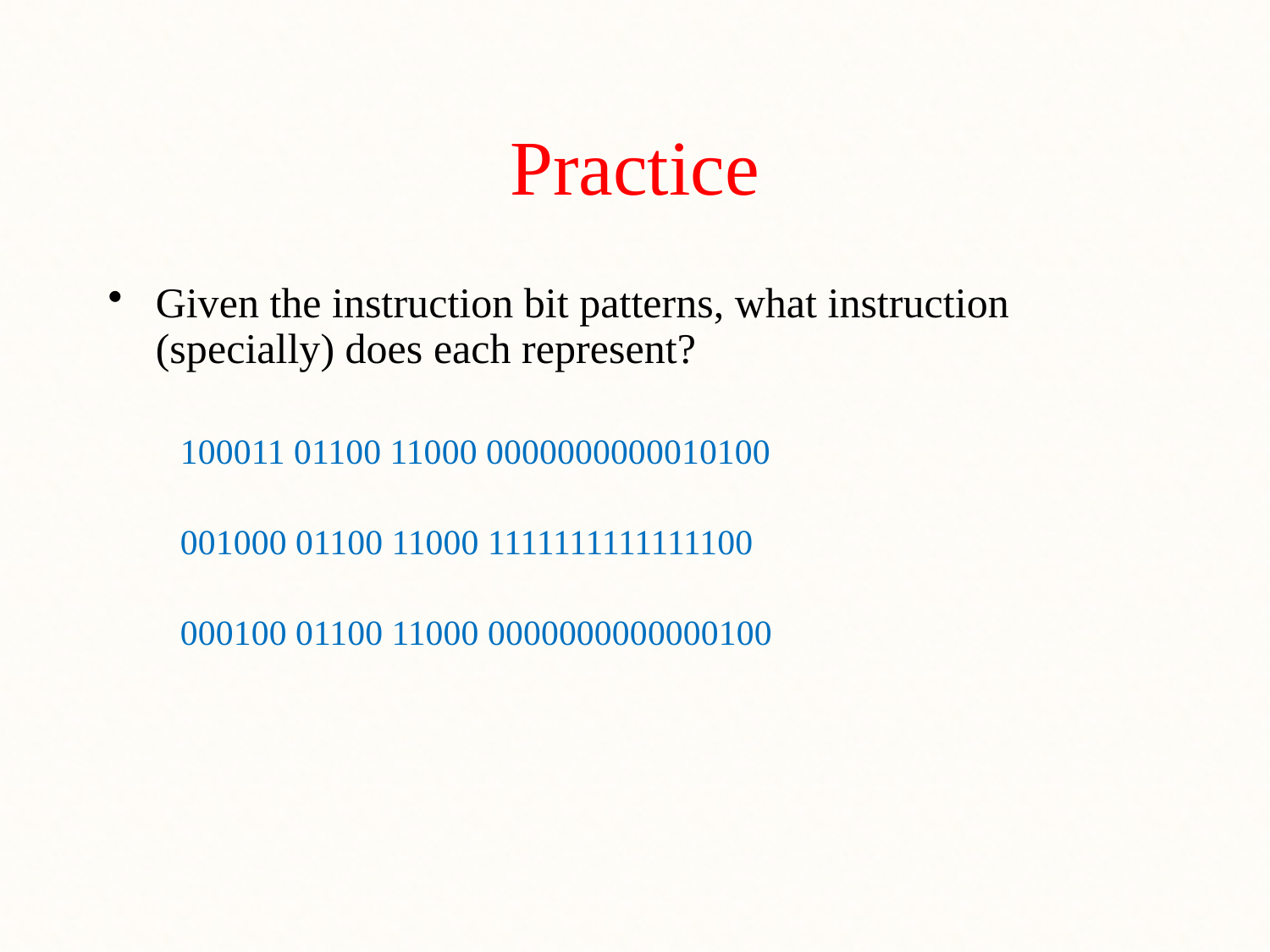

# Practice
Given the instruction bit patterns, what instruction (specially) does each represent?

 100011 01100 11000 0000000000010100

 001000 01100 11000 1111111111111100

 000100 01100 11000 0000000000000100